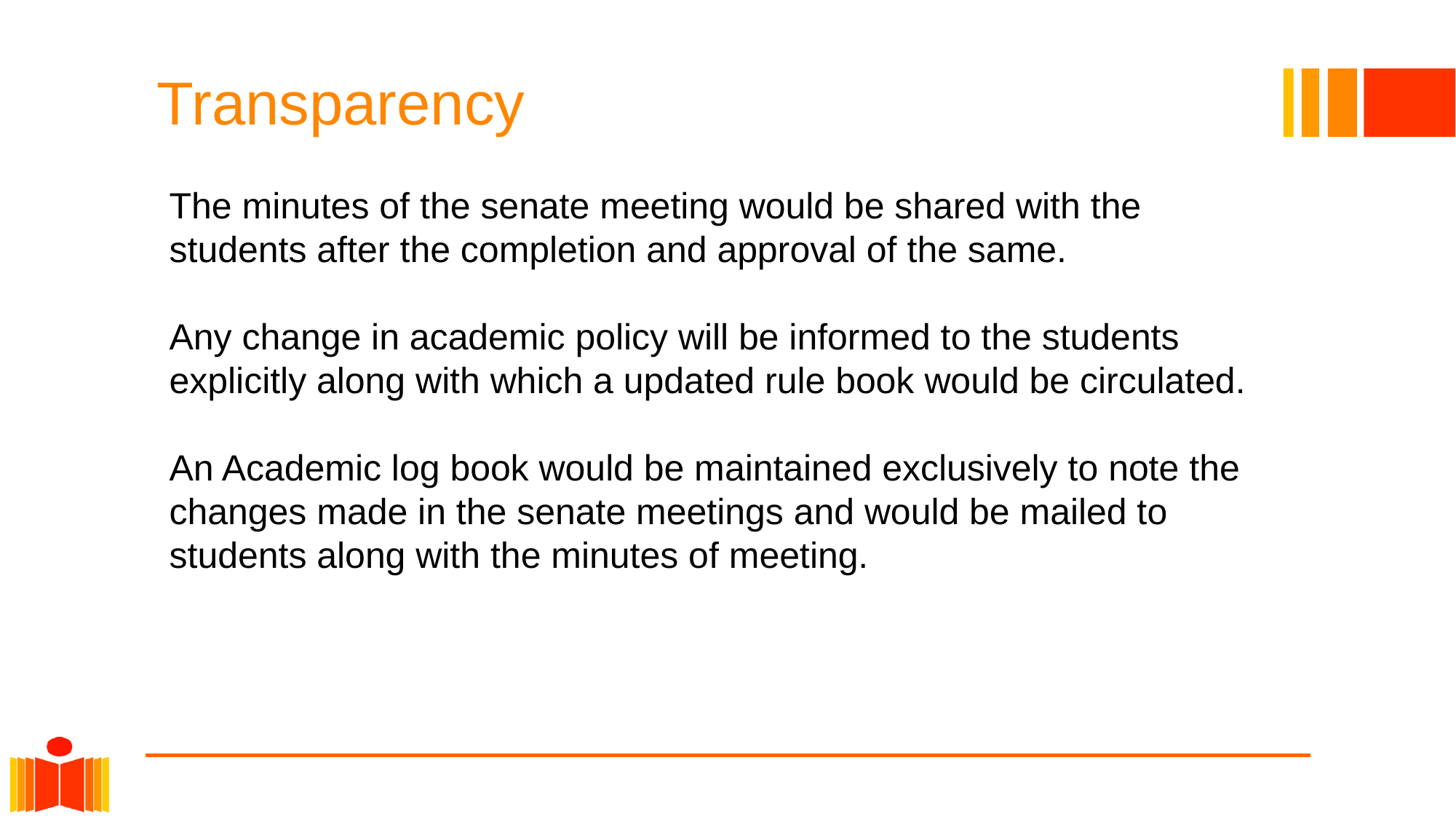

# Transparency
The minutes of the senate meeting would be shared with the students after the completion and approval of the same.

Any change in academic policy will be informed to the students explicitly along with which a updated rule book would be circulated.

An Academic log book would be maintained exclusively to note the changes made in the senate meetings and would be mailed to students along with the minutes of meeting.